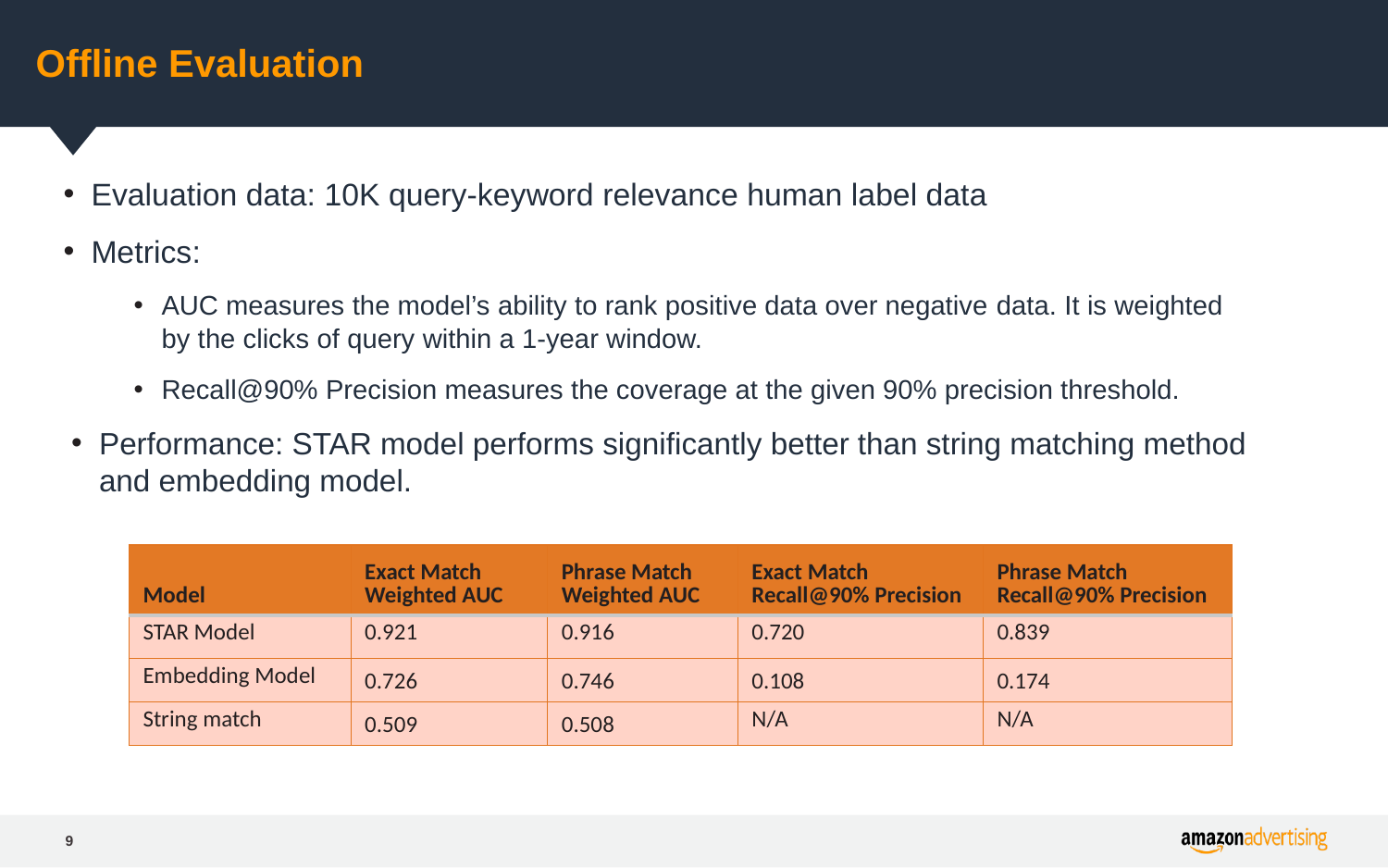

# Offline Evaluation
Evaluation data: 10K query-keyword relevance human label data
Metrics:
AUC measures the model’s ability to rank positive data over negative data. It is weighted by the clicks of query within a 1-year window.
Recall@90% Precision measures the coverage at the given 90% precision threshold.
Performance: STAR model performs significantly better than string matching method and embedding model.

| Model | Exact Match Weighted AUC | Phrase Match Weighted AUC | Exact Match Recall@90% Precision | Phrase Match Recall@90% Precision |
| --- | --- | --- | --- | --- |
| STAR Model | 0.921 | 0.916 | 0.720 | 0.839 |
| Embedding Model | 0.726 | 0.746 | 0.108 | 0.174 |
| String match | 0.509 | 0.508 | N/A | N/A |

9